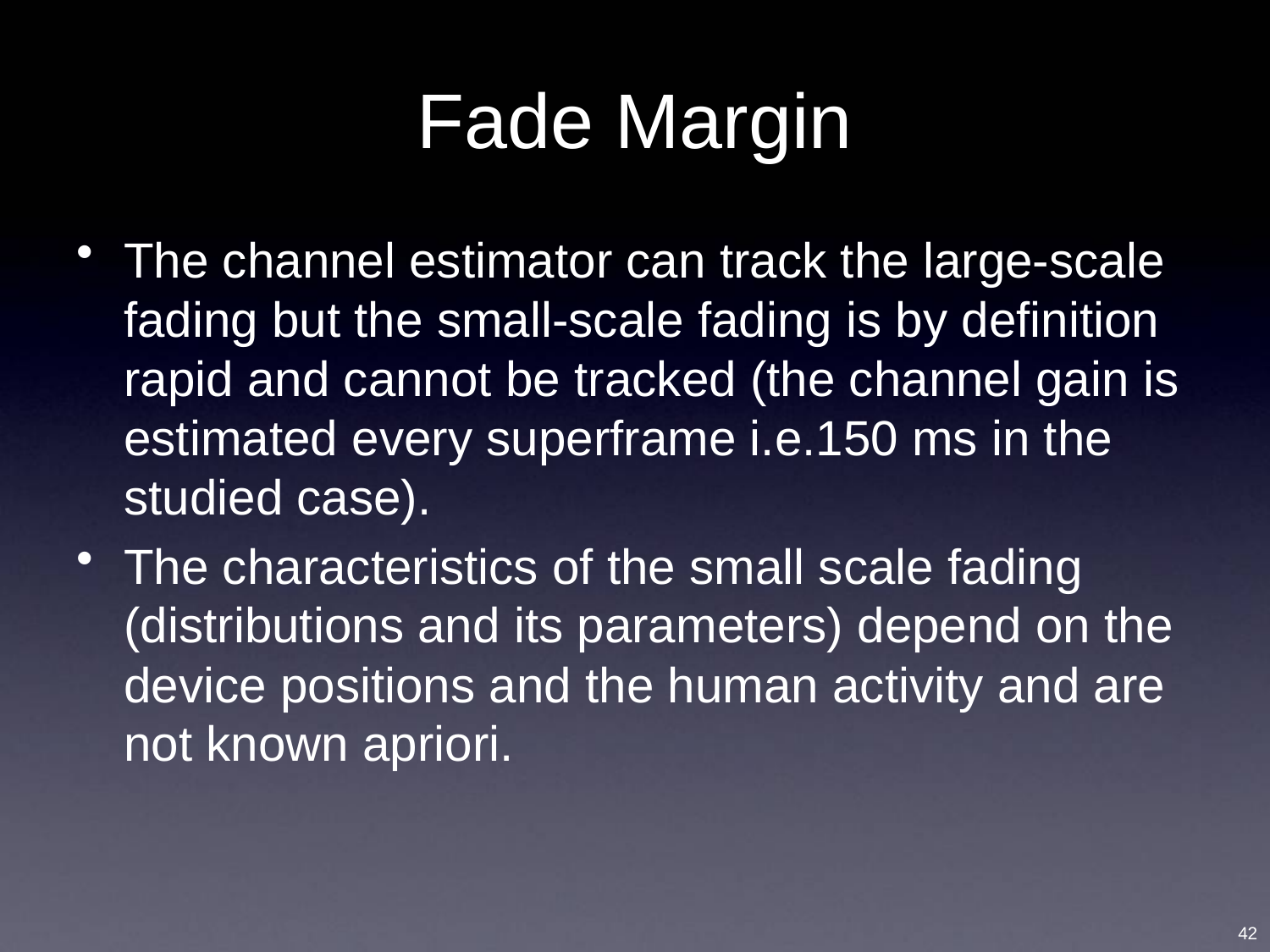

Fade Margin
The channel estimator can track the large-scale fading but the small-scale fading is by definition rapid and cannot be tracked (the channel gain is estimated every superframe i.e.150 ms in the studied case).
The characteristics of the small scale fading (distributions and its parameters) depend on the device positions and the human activity and are not known apriori.
42